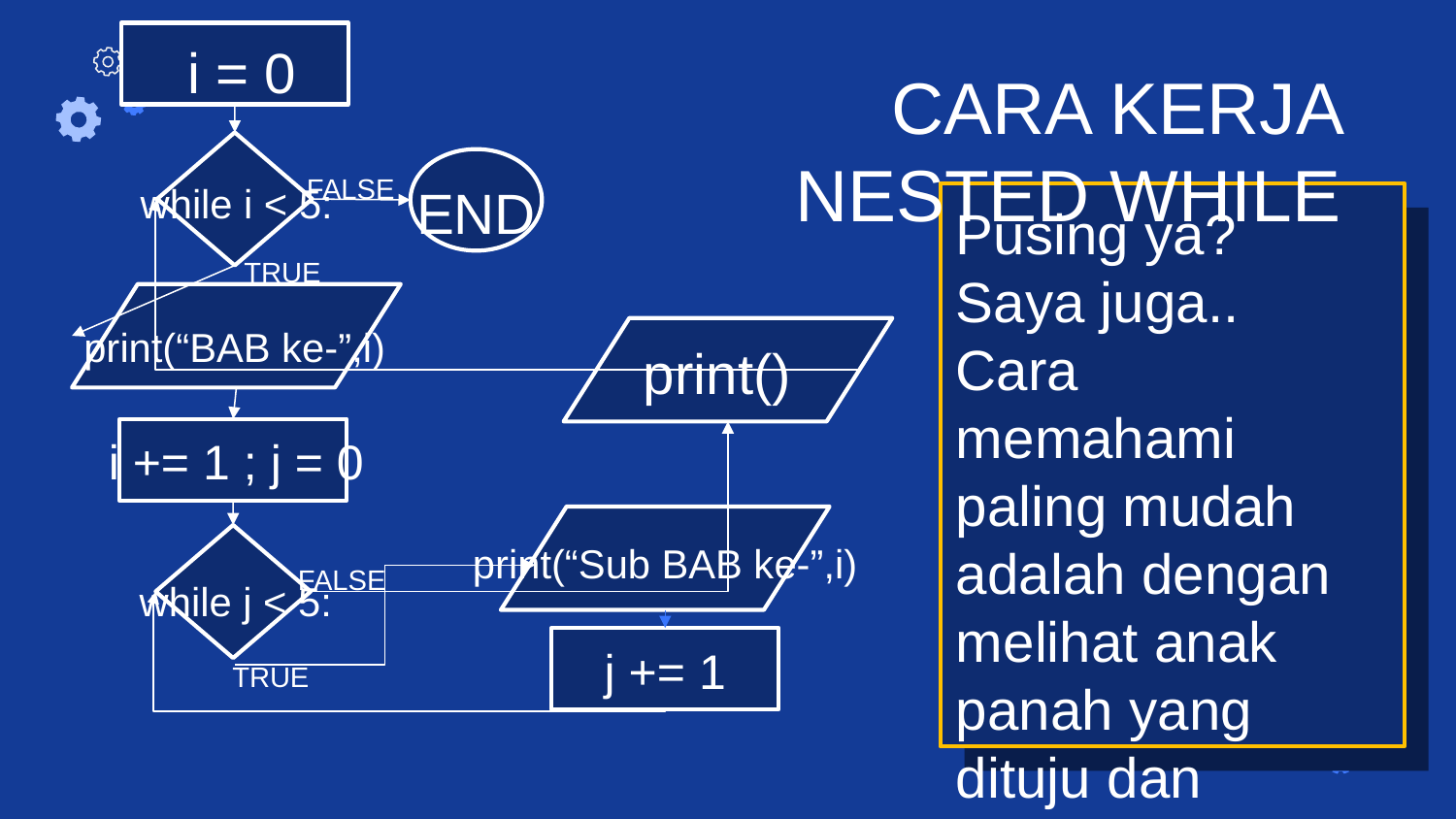

i = 0
# CARA KERJA NESTED WHILE

FALSE
while i < 5:
END

Pusing ya? Saya juga..
Cara memahami paling mudah adalah dengan melihat anak panah yang dituju dan statement true/false.
Bisa ditanyakan kalo masih bingung

TRUE

print(“BAB ke-”,i)

print()

i += 1 ; j = 0

print(“Sub BAB ke-”,i)
FALSE
while j < 5:

j += 1
TRUE